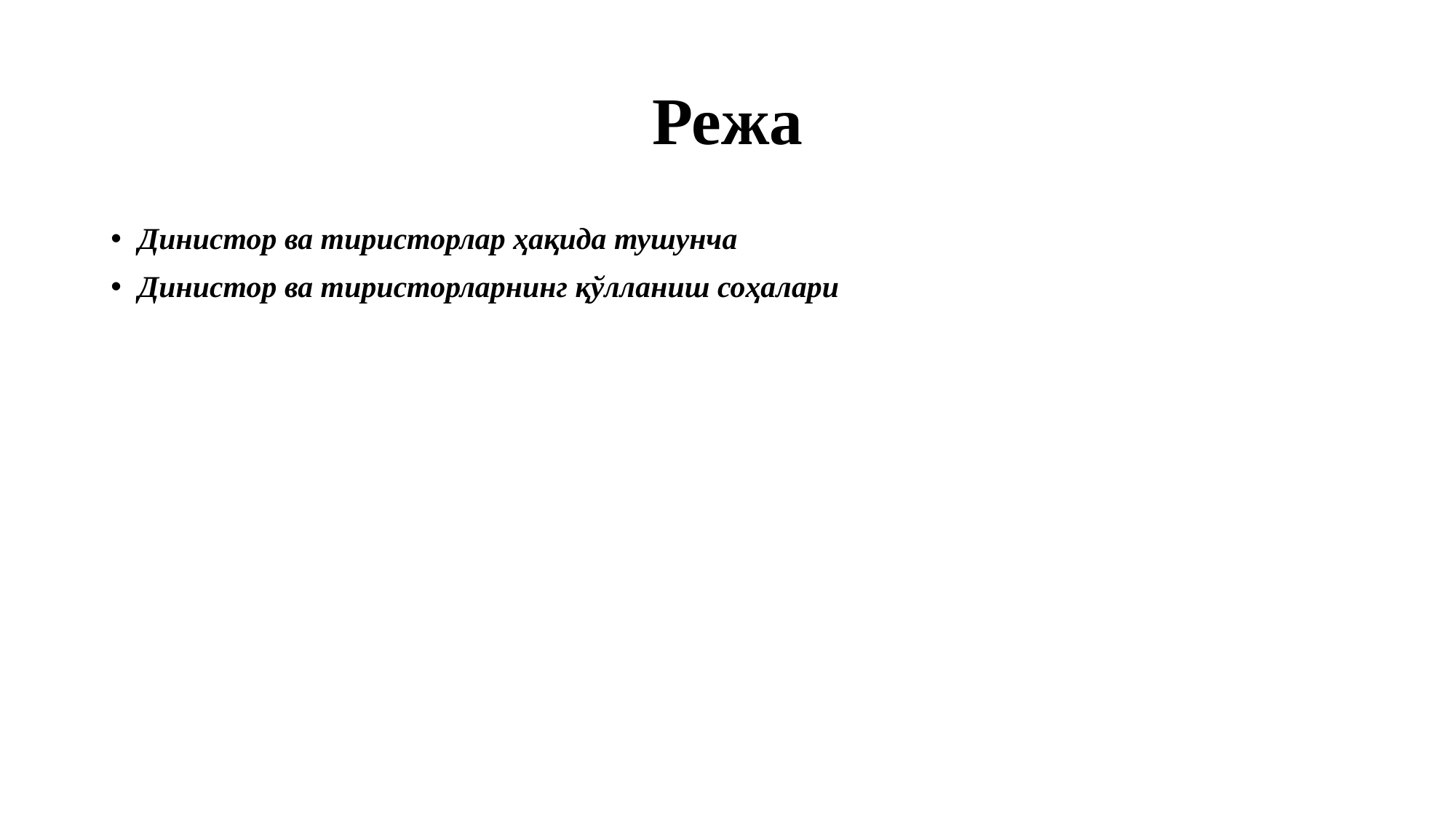

# Режа
Динистор ва тиристорлар ҳақида тушунча
Динистор ва тиристорларнинг қўлланиш соҳалари